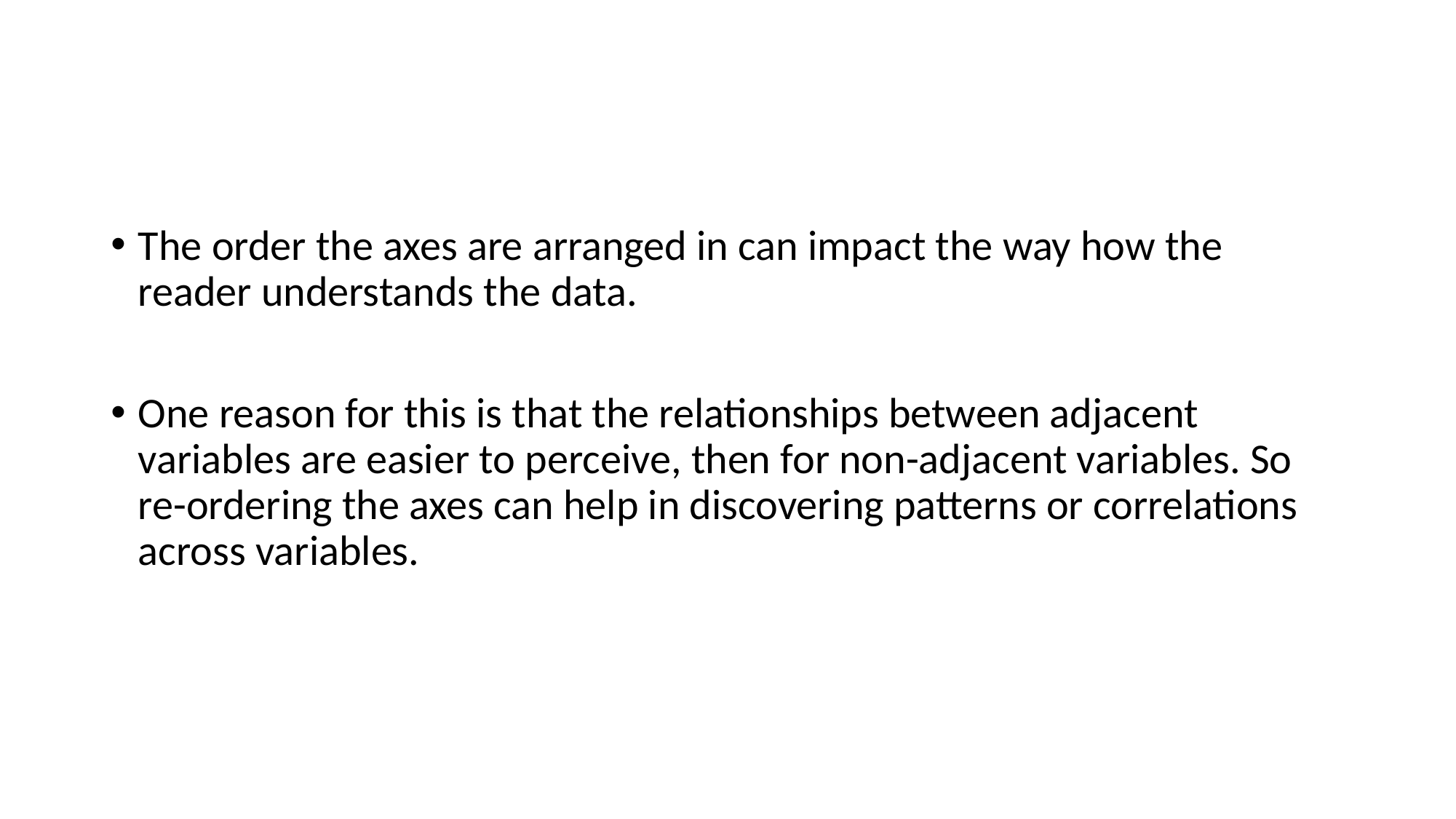

#
The order the axes are arranged in can impact the way how the reader understands the data.

One reason for this is that the relationships between adjacent variables are easier to perceive, then for non-adjacent variables. So re-ordering the axes can help in discovering patterns or correlations across variables.